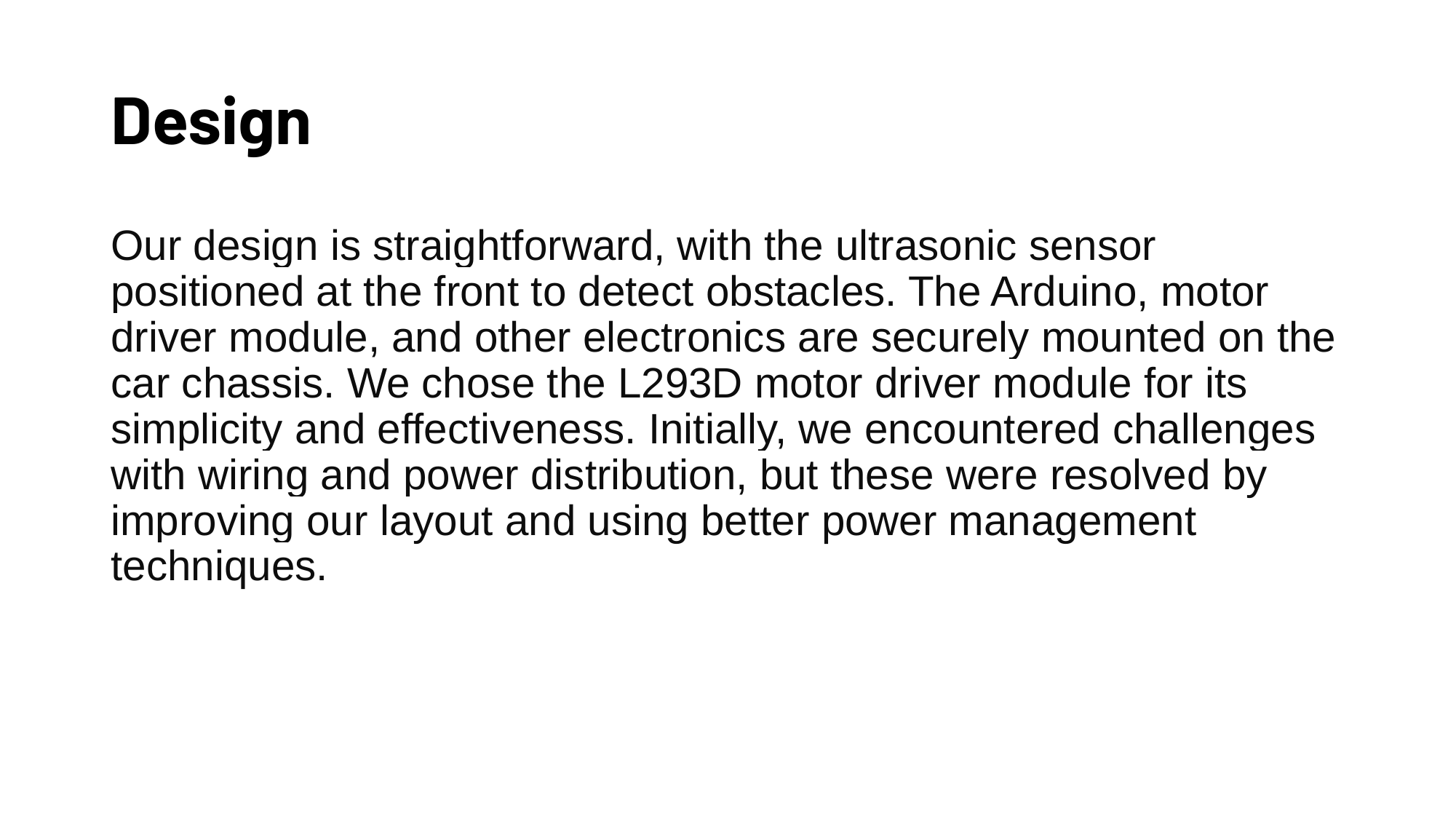

# Design
Our design is straightforward, with the ultrasonic sensor positioned at the front to detect obstacles. The Arduino, motor driver module, and other electronics are securely mounted on the car chassis. We chose the L293D motor driver module for its simplicity and effectiveness. Initially, we encountered challenges with wiring and power distribution, but these were resolved by improving our layout and using better power management techniques.